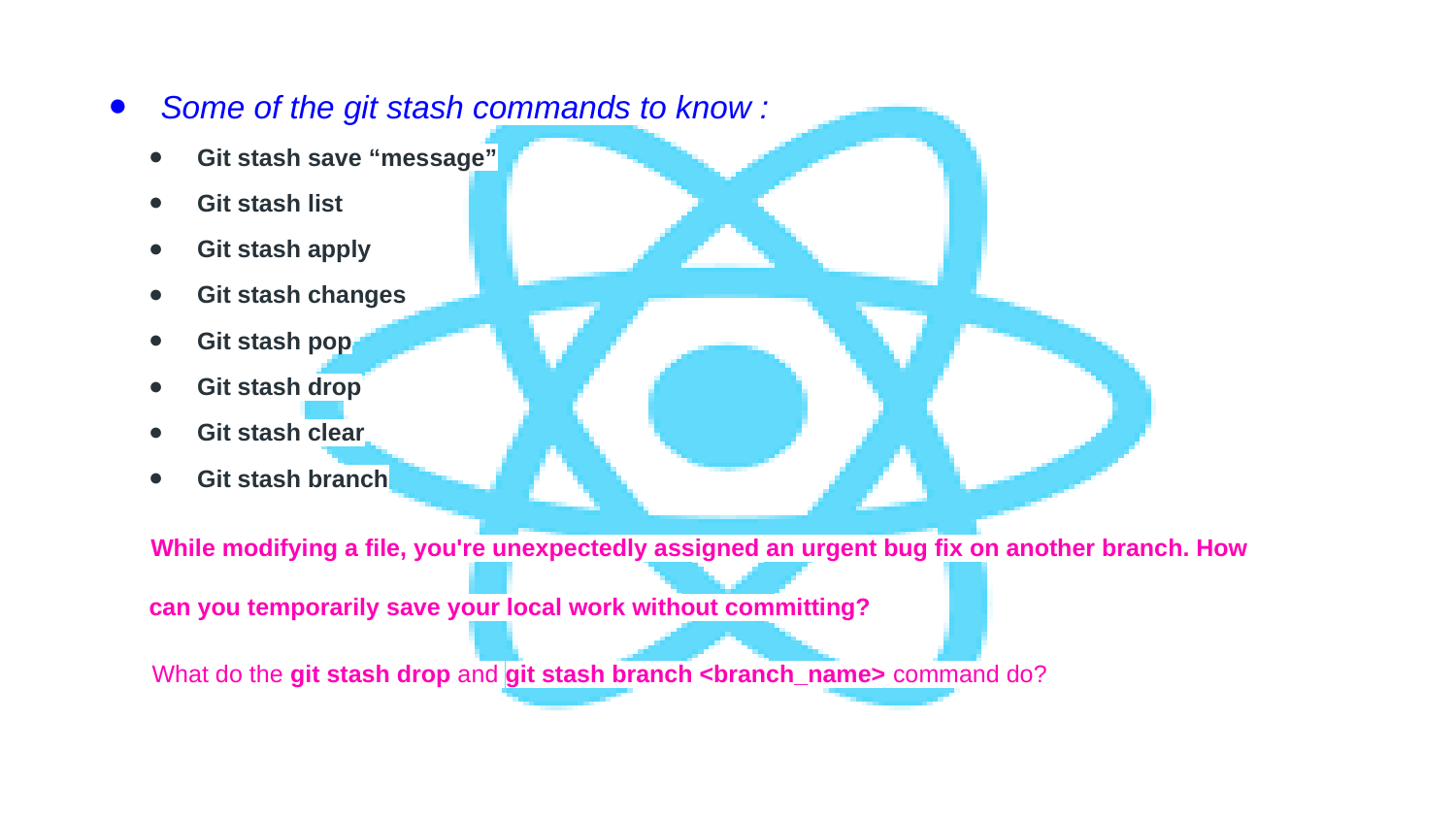

Some of the git stash commands to know :
Git stash save “message”
Git stash list
Git stash apply
Git stash changes
Git stash pop
Git stash drop
Git stash clear
Git stash branch
        While modifying a file, you're unexpectedly assigned an urgent bug fix on another branch. How
         can you temporarily save your local work without committing?

        What do the git stash drop and git stash branch <branch_name> command do?

#